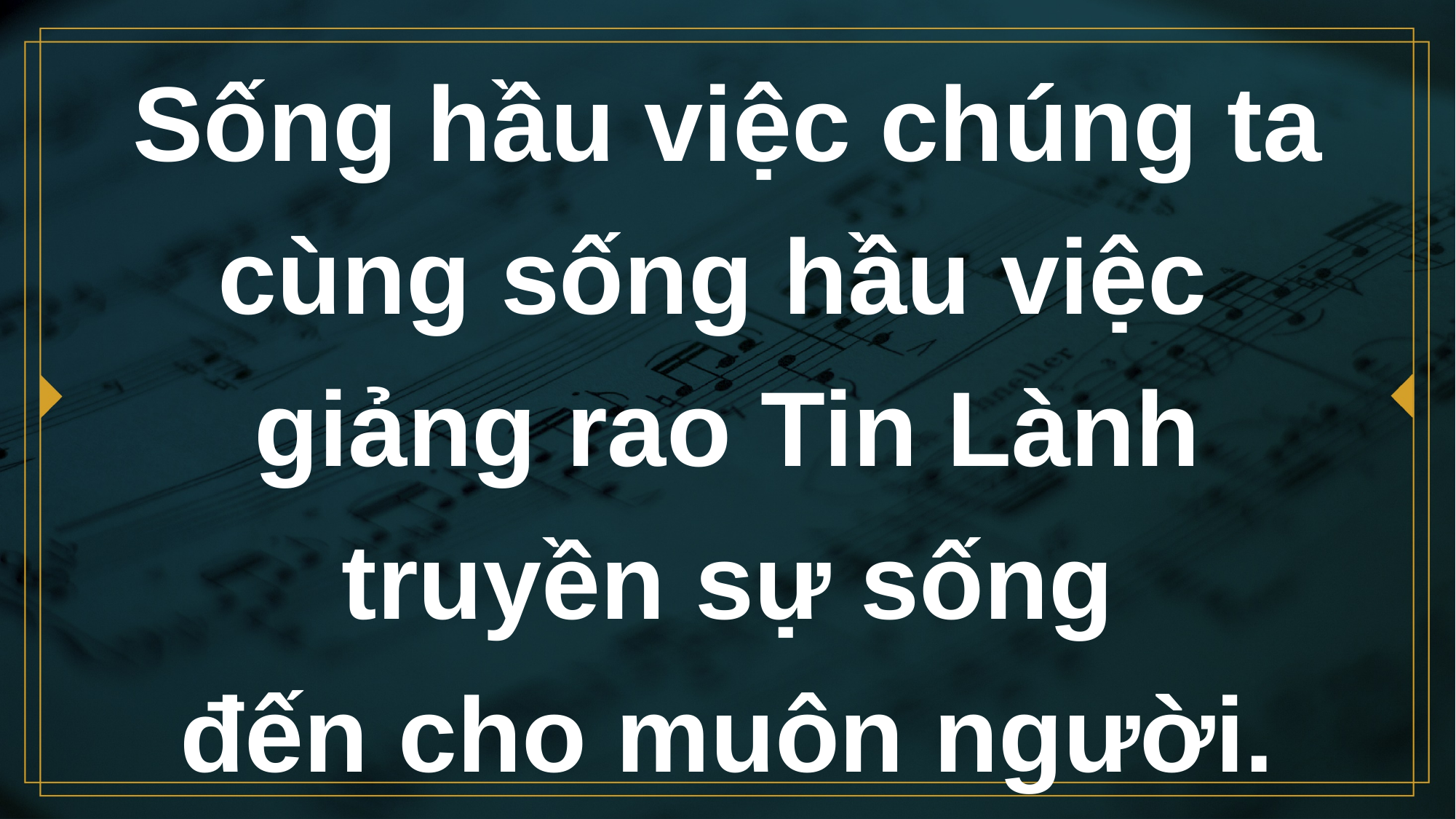

# Sống hầu việc chúng ta cùng sống hầu việc giảng rao Tin Lành truyền sự sống đến cho muôn người.